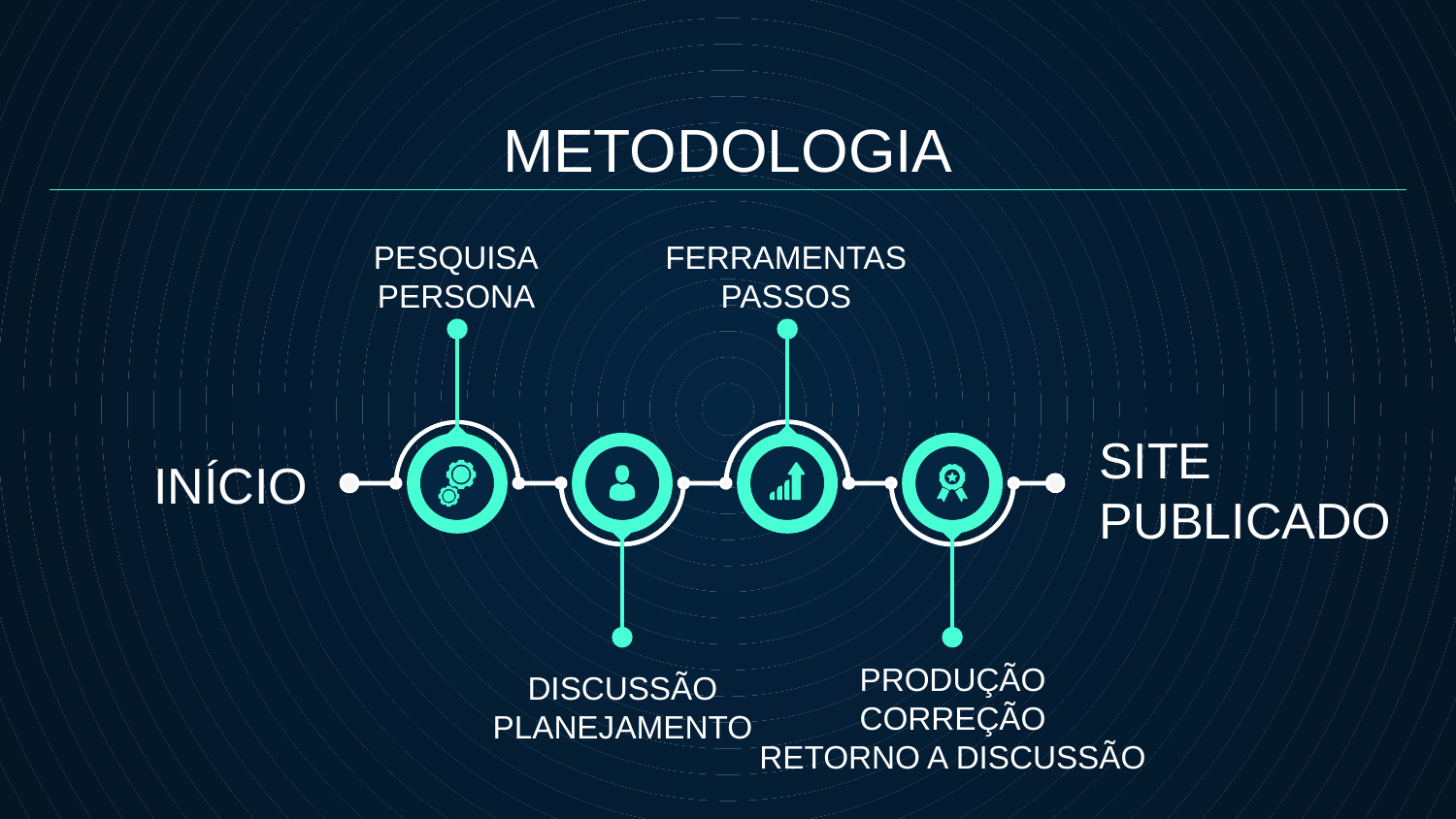

# METODOLOGIA
PESQUISA
PERSONA
FERRAMENTAS
PASSOS

SITE
PUBLICADO

INÍCIO

PRODUÇÃO
CORREÇÃO
RETORNO A DISCUSSÃO
DISCUSSÃO
PLANEJAMENTO